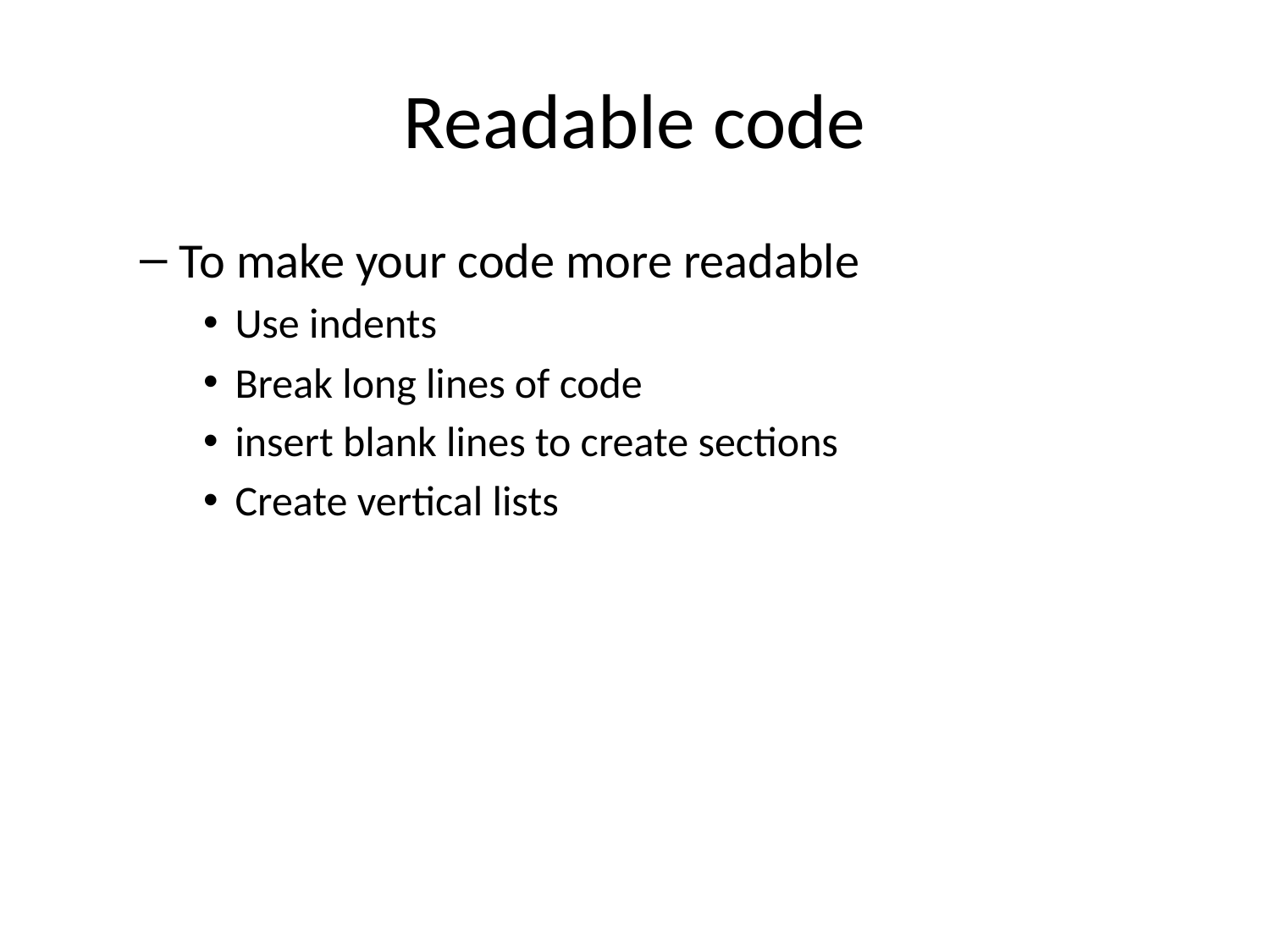

# Readable code
To make your code more readable
Use indents
Break long lines of code
insert blank lines to create sections
Create vertical lists